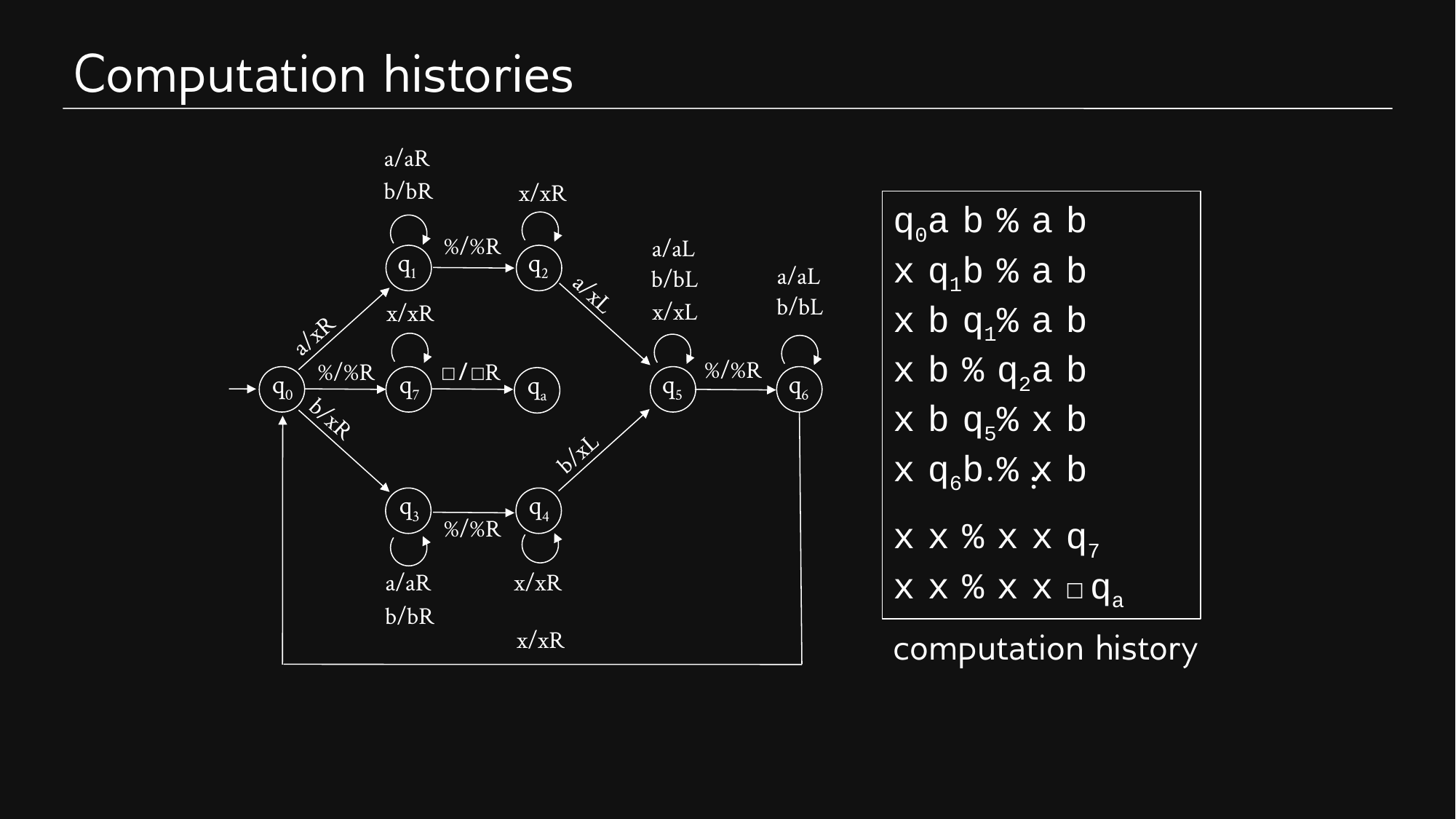

# Computation histories
a/aR
b/bR
x/xR

q0a0b0%0a0b0
x0q1b0%0a0b0
x0b6q1%0a0b0
x0b6%0q2a0b0
x0b6q5%0x1b0
x0q6b0%0x0b0

%/%R
a/aL
q1
q2

a/aL
b/bL
a/xL
b/bL
x/xL
x/xR
a/xR

%/%R
%/%R
☐/☐R
q0
q7
q5
q6
qa

b/xR
b/xL
...
q3
q4

x0x0%0x0x0q7
x0x0%0x0x0☐aqa
%/%R

a/aR
x/xR
b/bR
computation history
x/xR